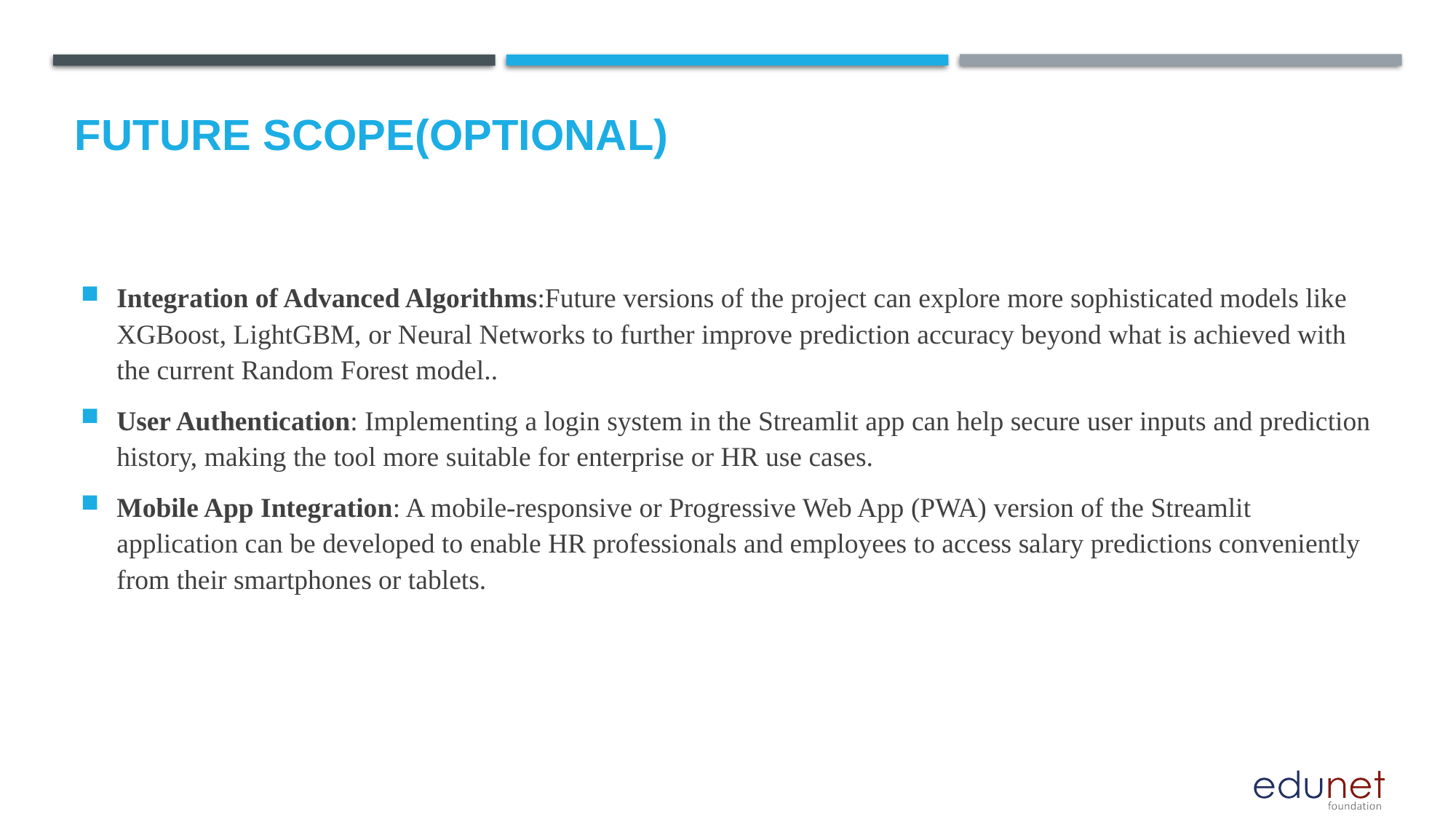

Future scope(Optional)

Integration of Advanced Algorithms:Future versions of the project can explore more sophisticated models like XGBoost, LightGBM, or Neural Networks to further improve prediction accuracy beyond what is achieved with the current Random Forest model..
User Authentication: Implementing a login system in the Streamlit app can help secure user inputs and prediction history, making the tool more suitable for enterprise or HR use cases.
Mobile App Integration: A mobile-responsive or Progressive Web App (PWA) version of the Streamlit application can be developed to enable HR professionals and employees to access salary predictions conveniently from their smartphones or tablets.